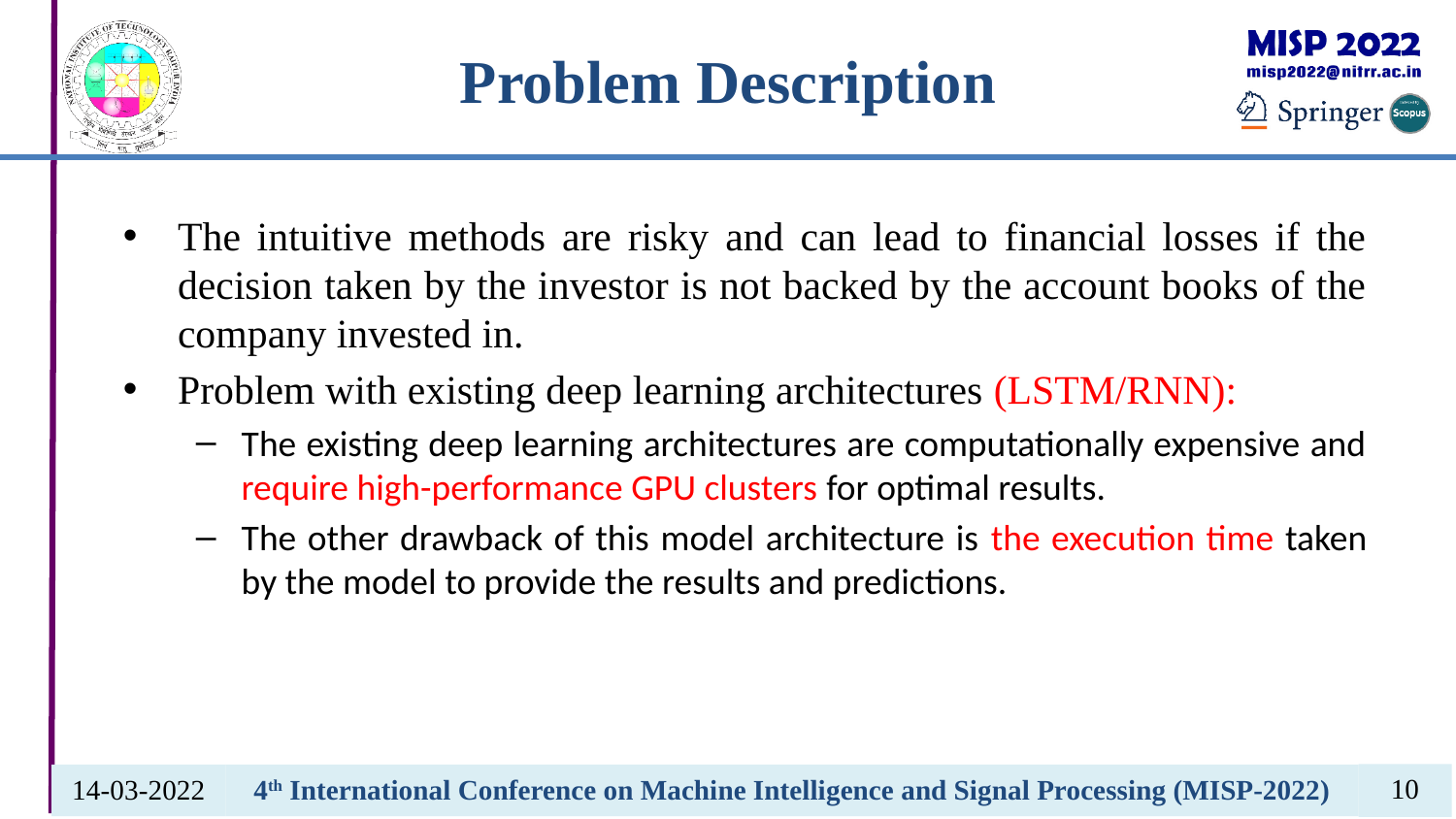

The intuitive methods are risky and can lead to financial losses if the decision taken by the investor is not backed by the account books of the company invested in.
Problem with existing deep learning architectures (LSTM/RNN):
The existing deep learning architectures are computationally expensive and require high-performance GPU clusters for optimal results.
The other drawback of this model architecture is the execution time taken by the model to provide the results and predictions.
10
14-03-2022
4th International Conference on Machine Intelligence and Signal Processing (MISP-2022)